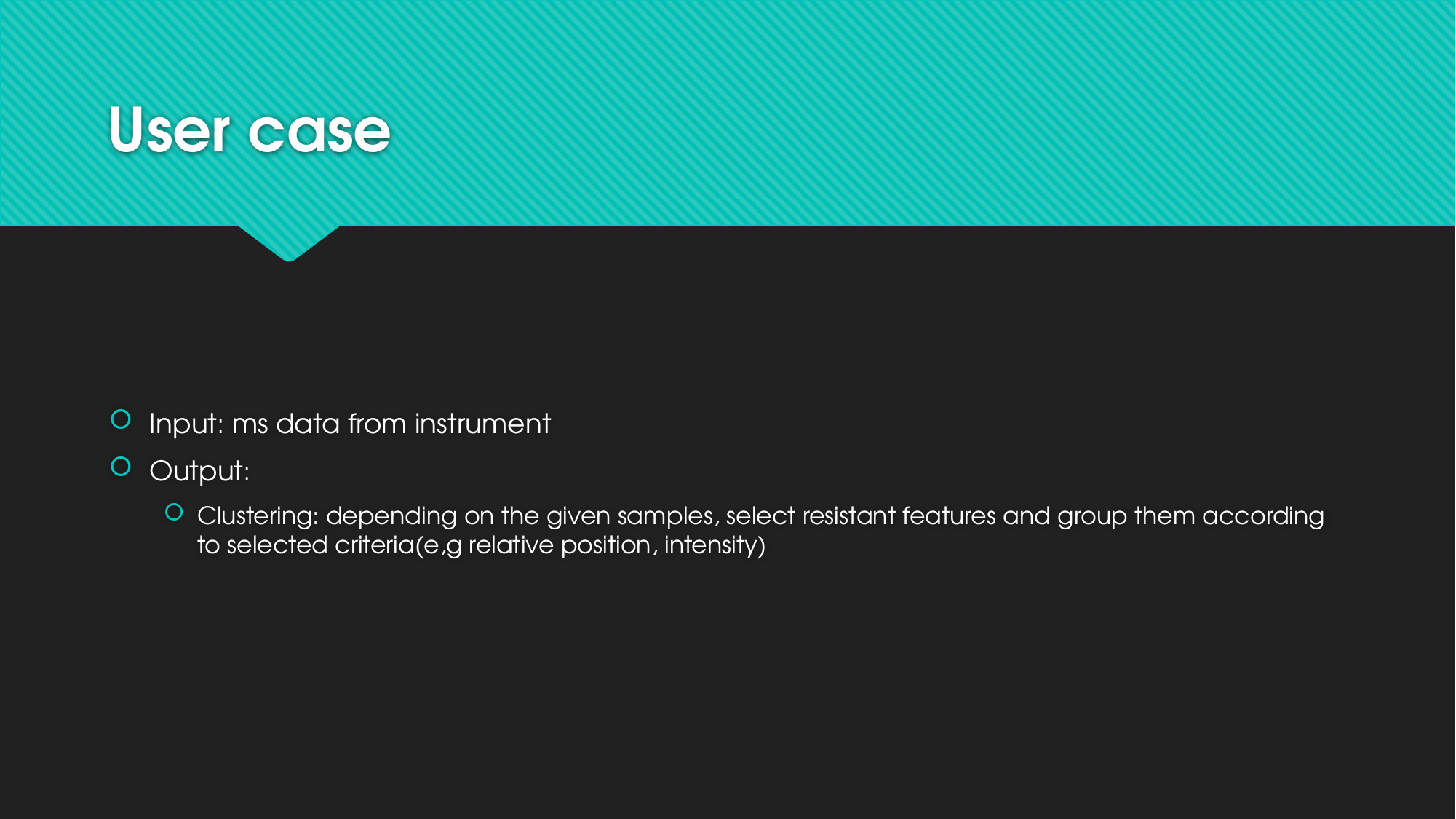

# User case
Input: ms data from instrument
Output:
Clustering: depending on the given samples, select resistant features and group them according to selected criteria(e,g relative position, intensity)